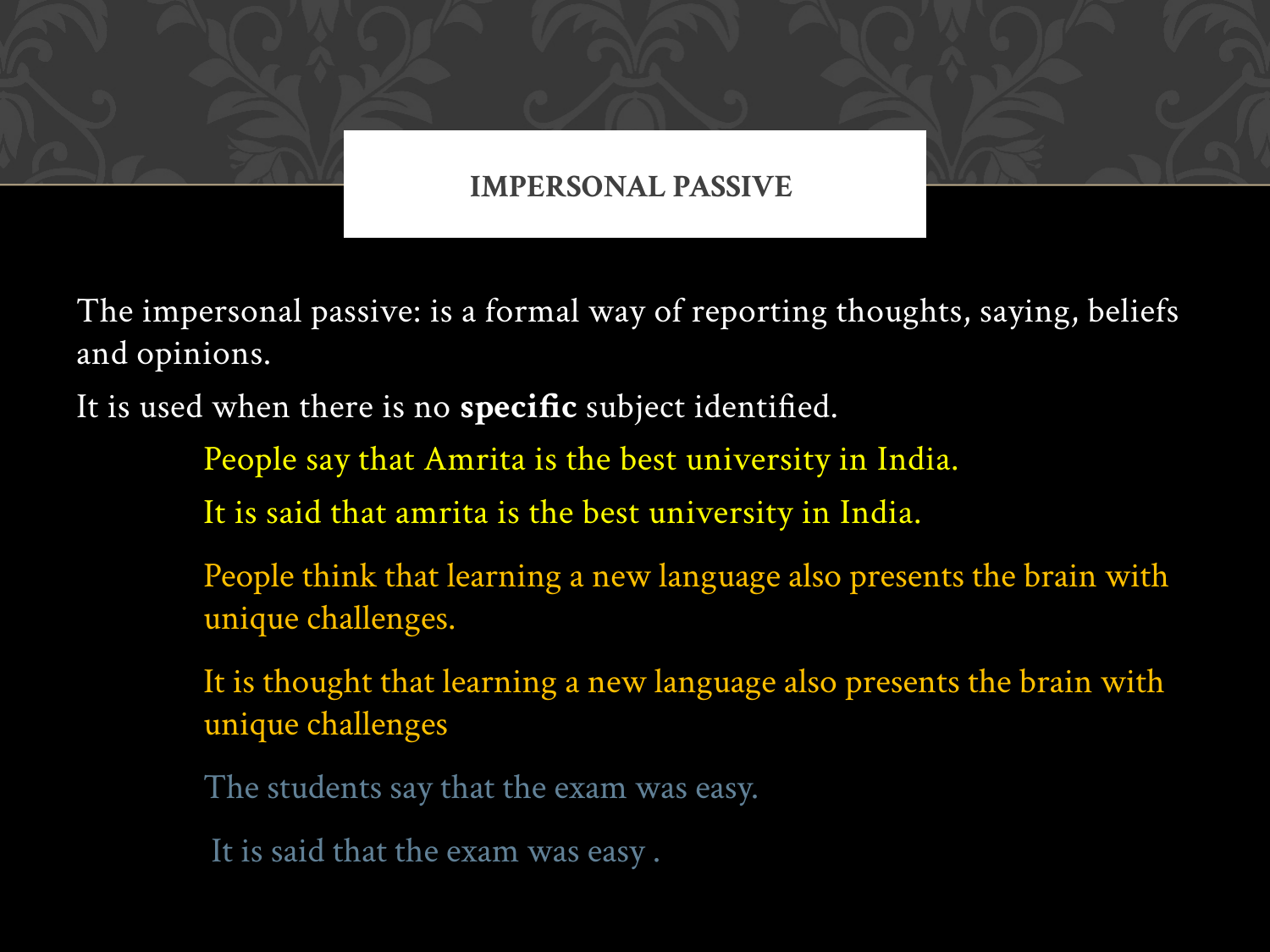

# IMPERSONAL PASSIVE
The impersonal passive: is a formal way of reporting thoughts, saying, beliefs and opinions.
It is used when there is no specific subject identified.
 	People say that Amrita is the best university in India.
	It is said that amrita is the best university in India.
	People think that learning a new language also presents the brain with 	unique challenges.
 	It is thought that learning a new language also presents the brain with 	unique challenges
	The students say that the exam was easy.
	 It is said that the exam was easy .